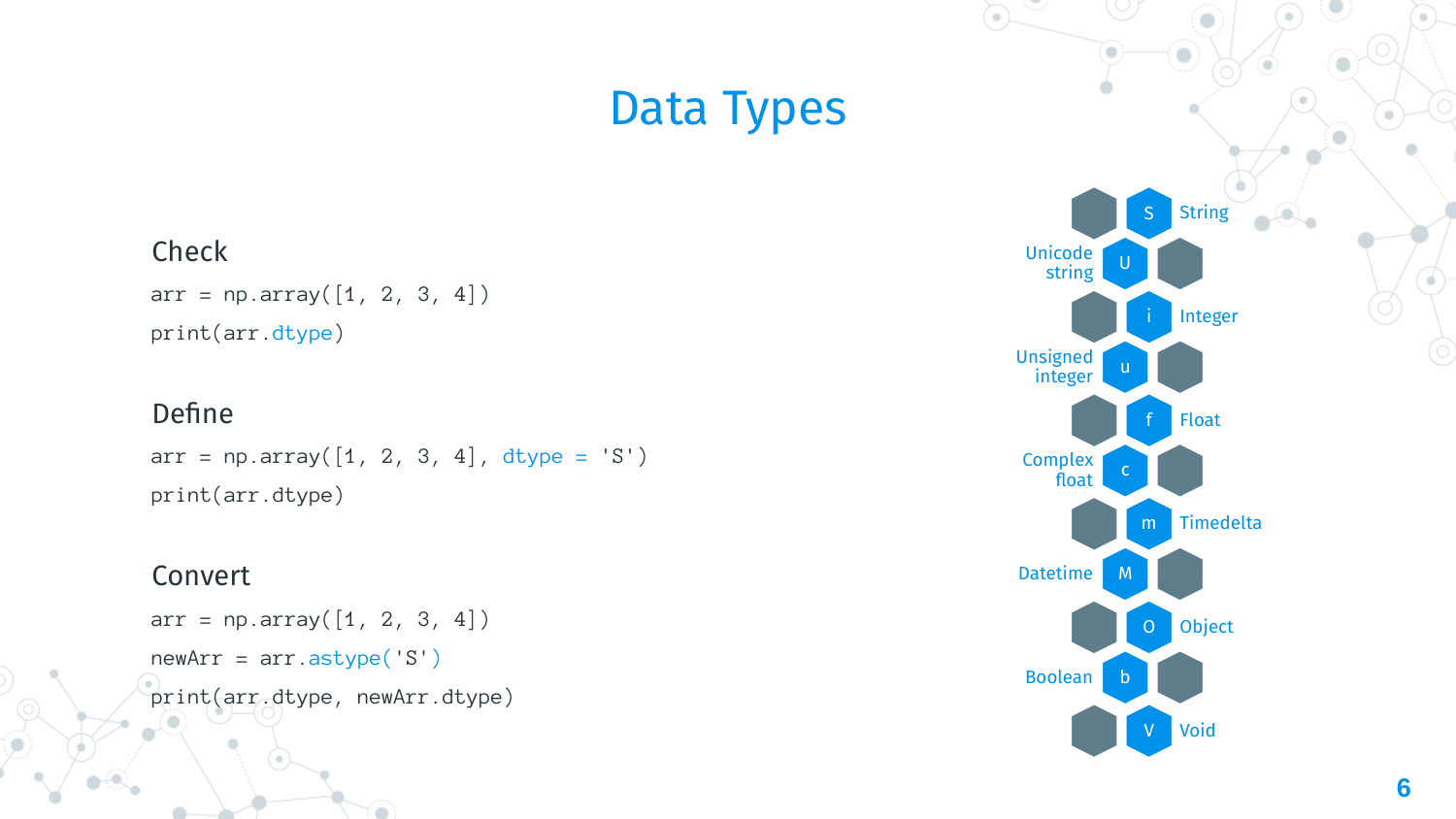

# Data Types
Check
arr = np.array([1, 2, 3, 4])
print(arr.dtype)

Define
arr = np.array([1, 2, 3, 4], dtype = 'S')
print(arr.dtype)

Convert
arr = np.array([1, 2, 3, 4])
newArr = arr.astype('S')
print(arr.dtype, newArr.dtype)
S
String

U
Unicode string

i
Integer

u
Unsigned integer

f
Float

c
Complex float

m
Timedelta

M
Datetime

O
Object

b
Boolean

V
Void

6